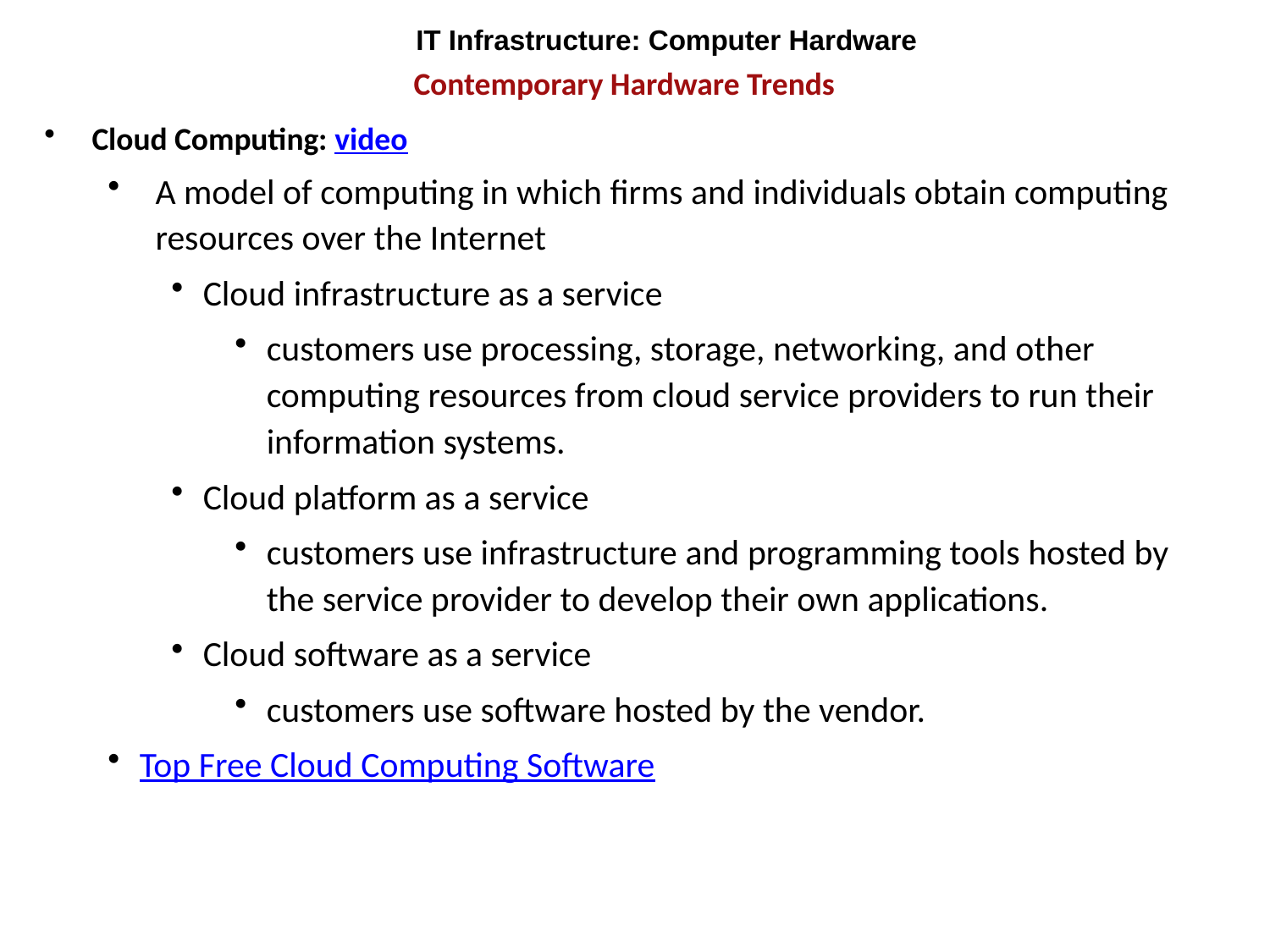

IT Infrastructure: Computer Hardware
Contemporary Hardware Trends
Cloud Computing: video
A model of computing in which firms and individuals obtain computing resources over the Internet
Cloud infrastructure as a service
customers use processing, storage, networking, and other computing resources from cloud service providers to run their information systems.
Cloud platform as a service
customers use infrastructure and programming tools hosted by the service provider to develop their own applications.
Cloud software as a service
customers use software hosted by the vendor.
Top Free Cloud Computing Software